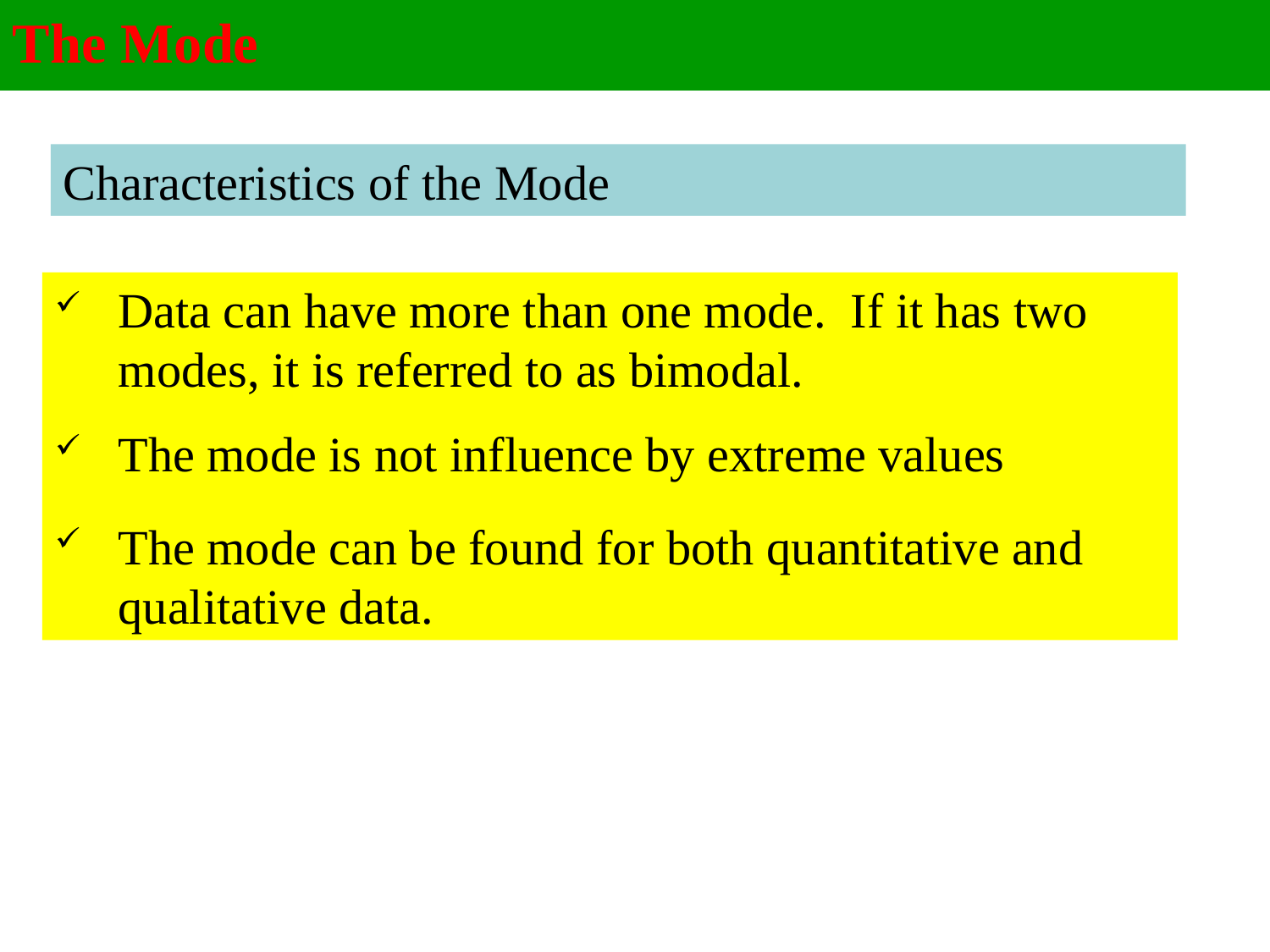

The Mode
Characteristics of the Mode

Data can have more than one mode.  If it has two       modes, it is referred to as bimodal.

The mode is not influence by extreme values

The mode can be found for both quantitative and qualitative data.